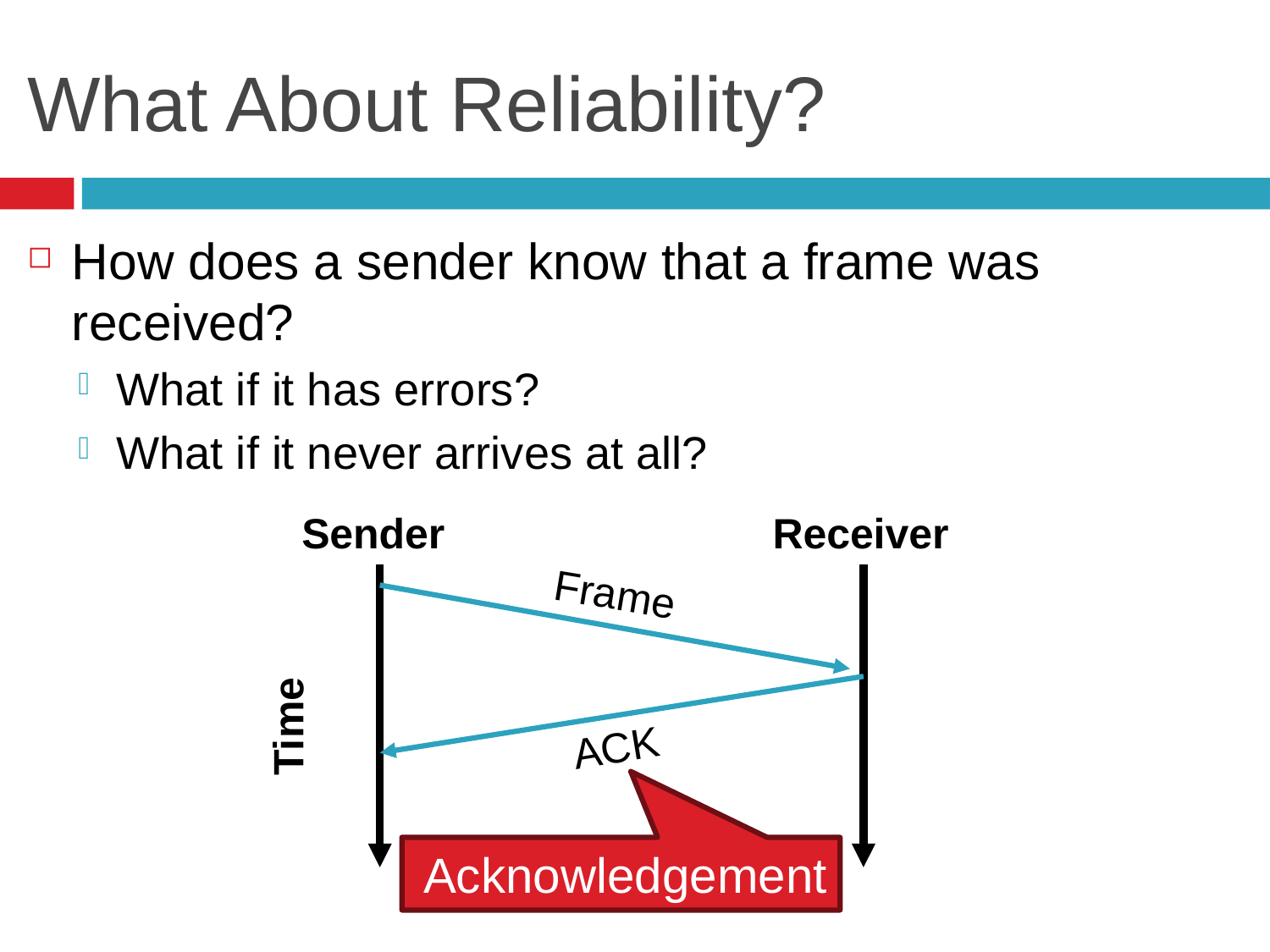

# What About Reliability?
27
How does a sender know that a frame was received?
What if it has errors?
What if it never arrives at all?
Receiver
Sender
Frame

ACK
Time

Acknowledgement